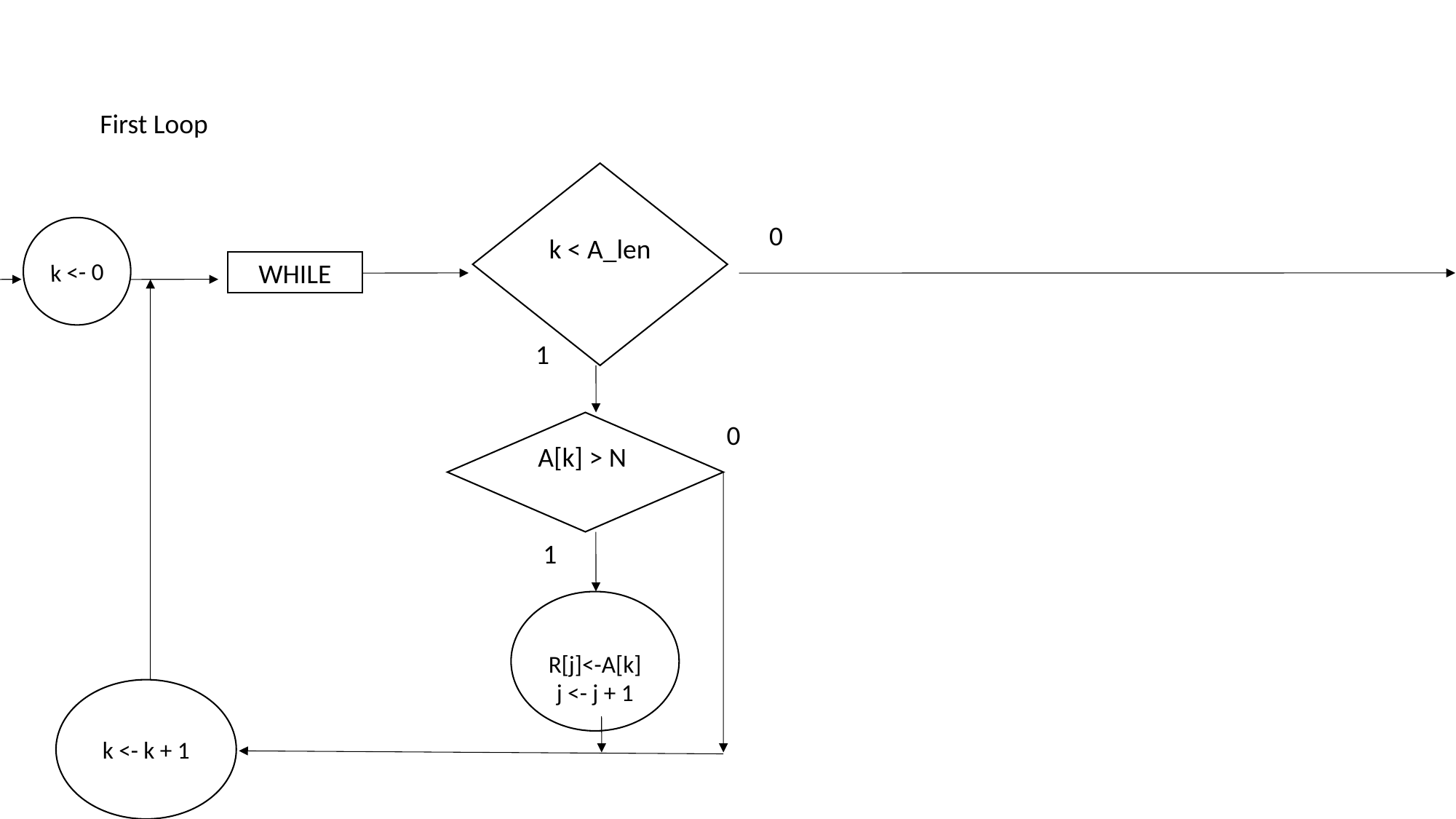

# First Loop
k < A_len

0
k <- 0
WHILE

1

A[k] > N

0

1

R[j]<-A[k]
j <- j + 1
k <- k + 1